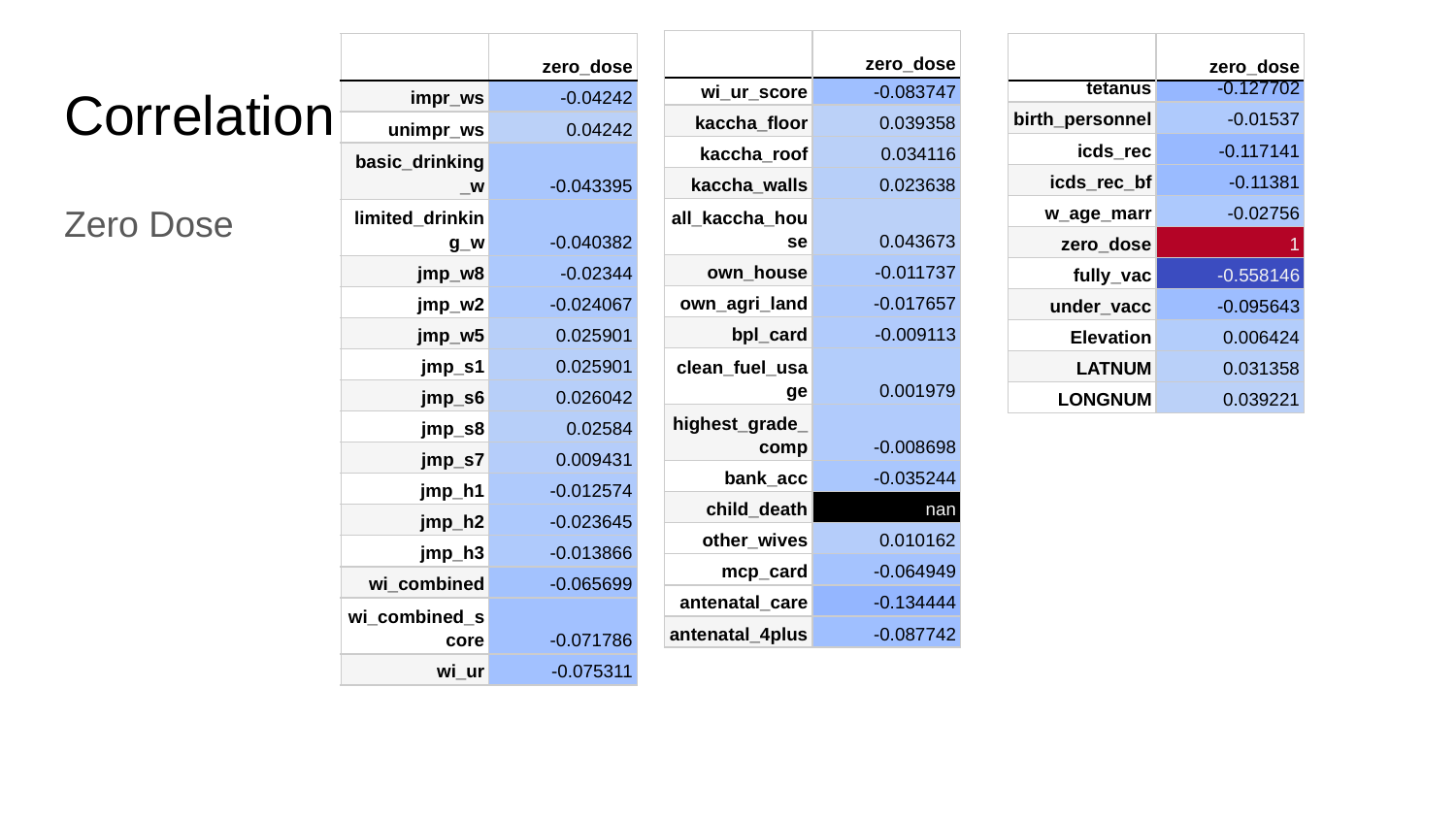

|  | zero\_dose |
| --- | --- |
|  | zero\_dose |
| --- | --- |
| impr\_ws | -0.04242 |
| unimpr\_ws | 0.04242 |
| basic\_drinking\_w | -0.043395 |
| limited\_drinking\_w | -0.040382 |
| jmp\_w8 | -0.02344 |
| jmp\_w2 | -0.024067 |
| jmp\_w5 | 0.025901 |
| jmp\_s1 | 0.025901 |
| jmp\_s6 | 0.026042 |
| jmp\_s8 | 0.02584 |
| jmp\_s7 | 0.009431 |
| jmp\_h1 | -0.012574 |
| jmp\_h2 | -0.023645 |
| jmp\_h3 | -0.013866 |
| wi\_combined | -0.065699 |
| wi\_combined\_score | -0.071786 |
| wi\_ur | -0.075311 |
|  | zero\_dose |
| --- | --- |
# Correlation
| tetanus | -0.127702 |
| --- | --- |
| birth\_personnel | -0.01537 |
| icds\_rec | -0.117141 |
| icds\_rec\_bf | -0.11381 |
| w\_age\_marr | -0.02756 |
| zero\_dose | 1 |
| fully\_vac | -0.558146 |
| under\_vacc | -0.095643 |
| Elevation | 0.006424 |
| LATNUM | 0.031358 |
| LONGNUM | 0.039221 |
| wi\_ur\_score | -0.083747 |
| --- | --- |
| kaccha\_floor | 0.039358 |
| kaccha\_roof | 0.034116 |
| kaccha\_walls | 0.023638 |
| all\_kaccha\_house | 0.043673 |
| own\_house | -0.011737 |
| own\_agri\_land | -0.017657 |
| bpl\_card | -0.009113 |
| clean\_fuel\_usage | 0.001979 |
| highest\_grade\_comp | -0.008698 |
| bank\_acc | -0.035244 |
| child\_death | nan |
| other\_wives | 0.010162 |
| mcp\_card | -0.064949 |
| antenatal\_care | -0.134444 |
| antenatal\_4plus | -0.087742 |
Zero Dose